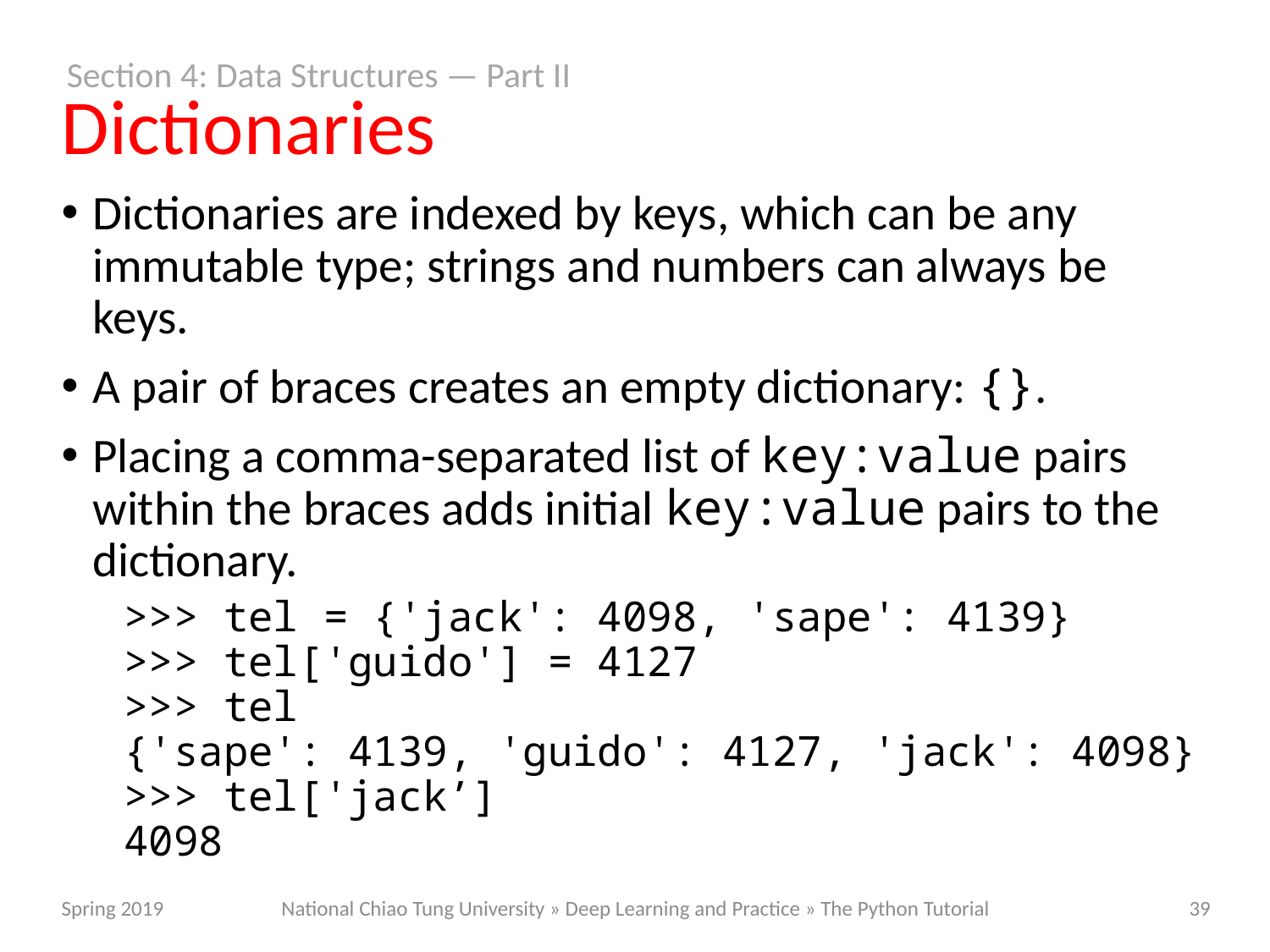

Section 4: Data Structures — Part II
# Dictionaries
Dictionaries are indexed by keys, which can be any immutable type; strings and numbers can always be keys.
A pair of braces creates an empty dictionary: {}.
Placing a comma-separated list of key:value pairs within the braces adds initial key:value pairs to the dictionary.
>>> tel = {'jack': 4098, 'sape': 4139}
>>> tel['guido'] = 4127
>>> tel
{'sape': 4139, 'guido': 4127, 'jack': 4098}
>>> tel['jack’]
4098

National Chiao Tung University » Deep Learning and Practice » The Python Tutorial
Spring 2019
39